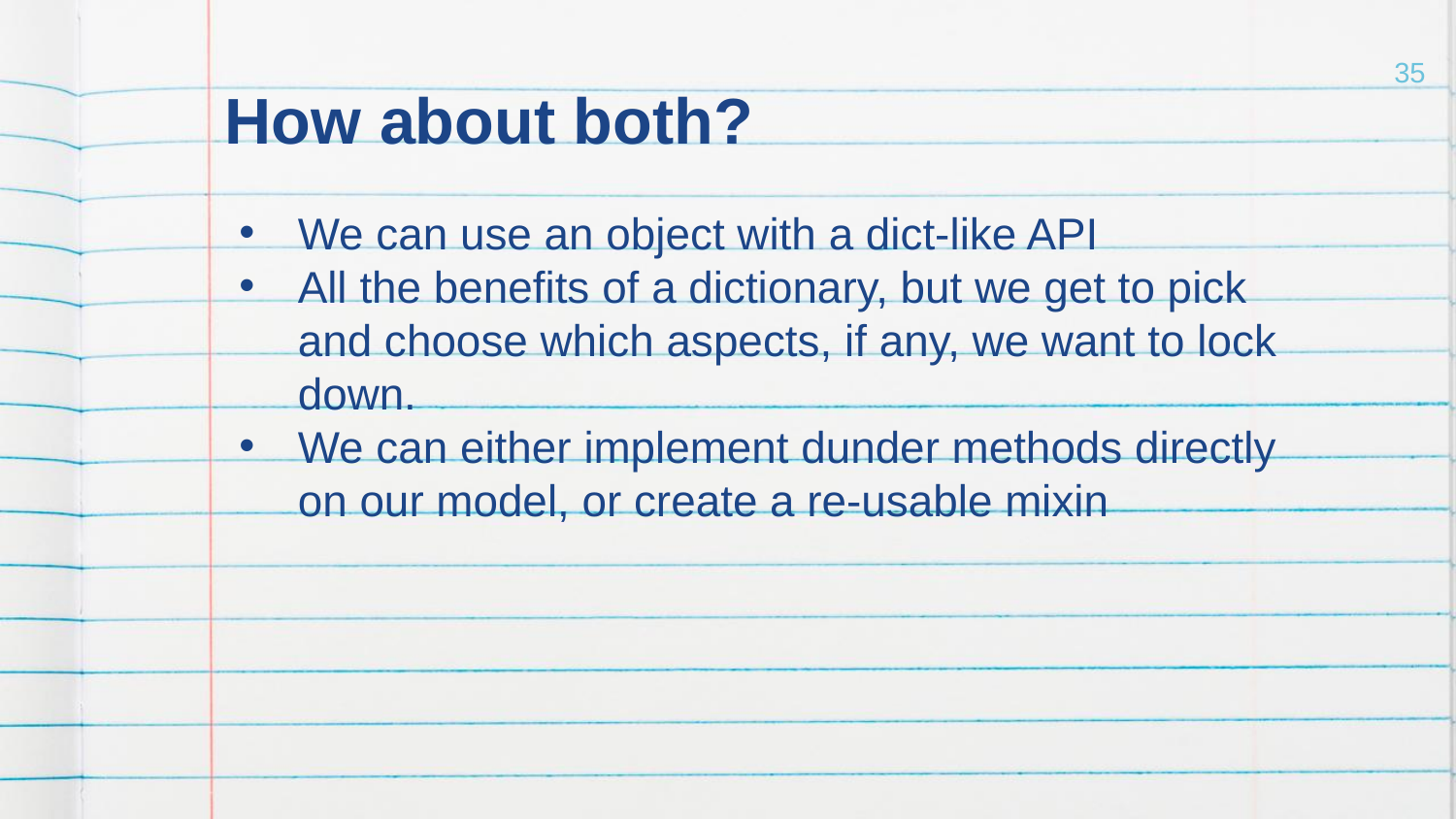

# How about both?
35
We can use an object with a dict-like API
All the benefits of a dictionary, but we get to pick and choose which aspects, if any, we want to lock down.
We can either implement dunder methods directly on our model, or create a re-usable mixin